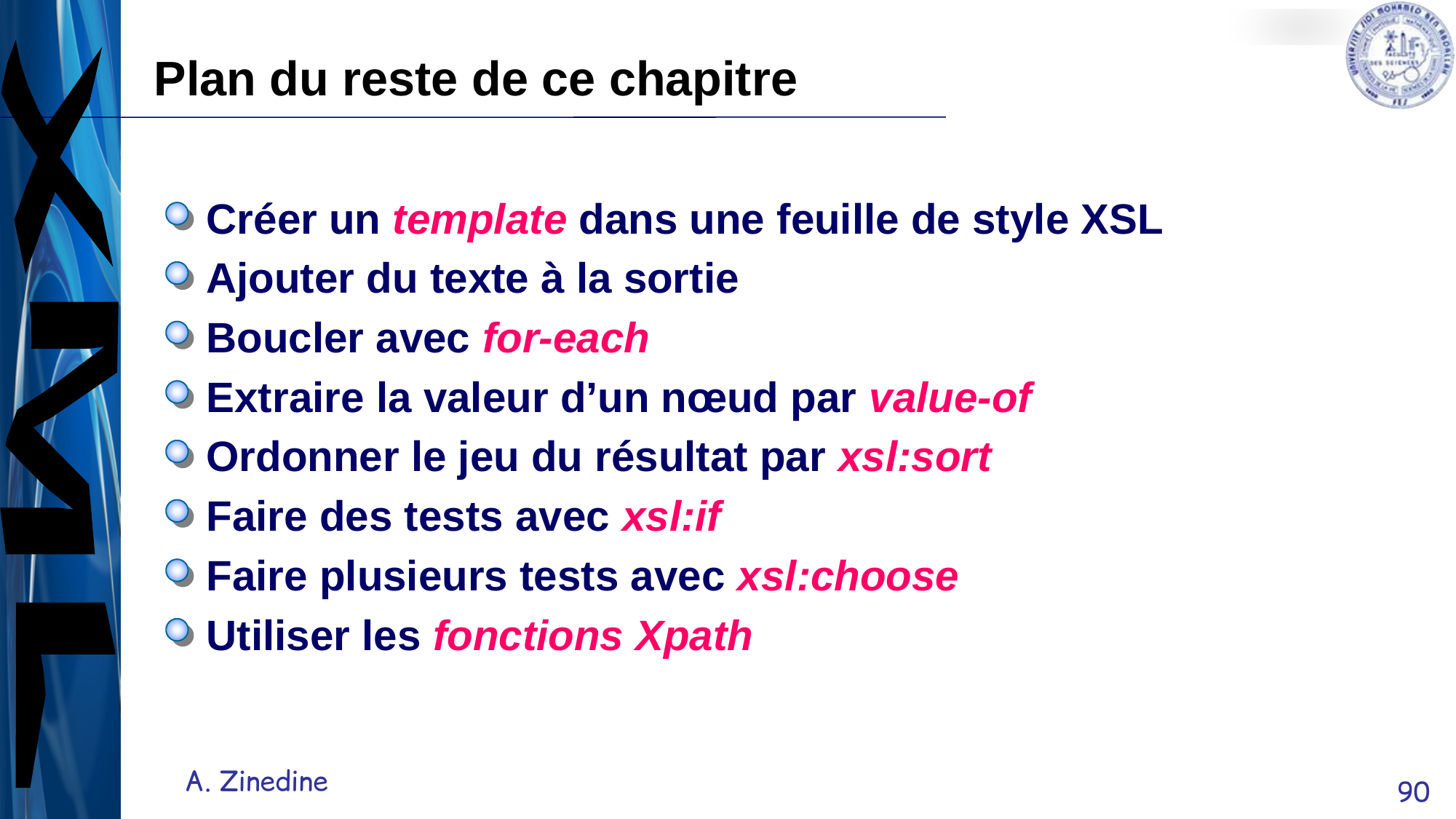

# Plan du reste de ce chapitre
Créer un template dans une feuille de style XSL
Ajouter du texte à la sortie
Boucler avec for-each
Extraire la valeur d’un nœud par value-of
Ordonner le jeu du résultat par xsl:sort
Faire des tests avec xsl:if
Faire plusieurs tests avec xsl:choose
Utiliser les fonctions Xpath